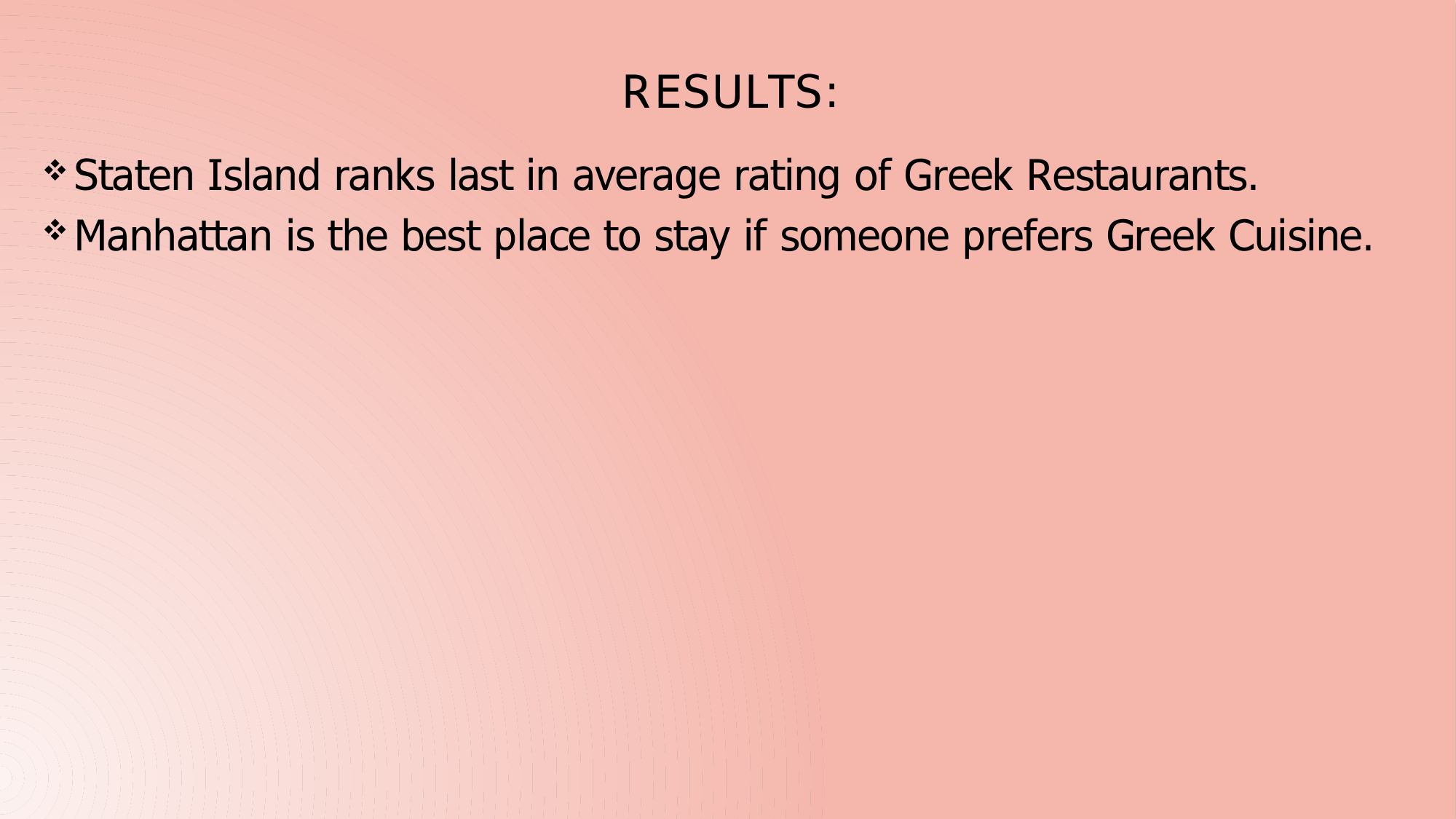

# Results:
Staten Island ranks last in average rating of Greek Restaurants.
Manhattan is the best place to stay if someone prefers Greek Cuisine.